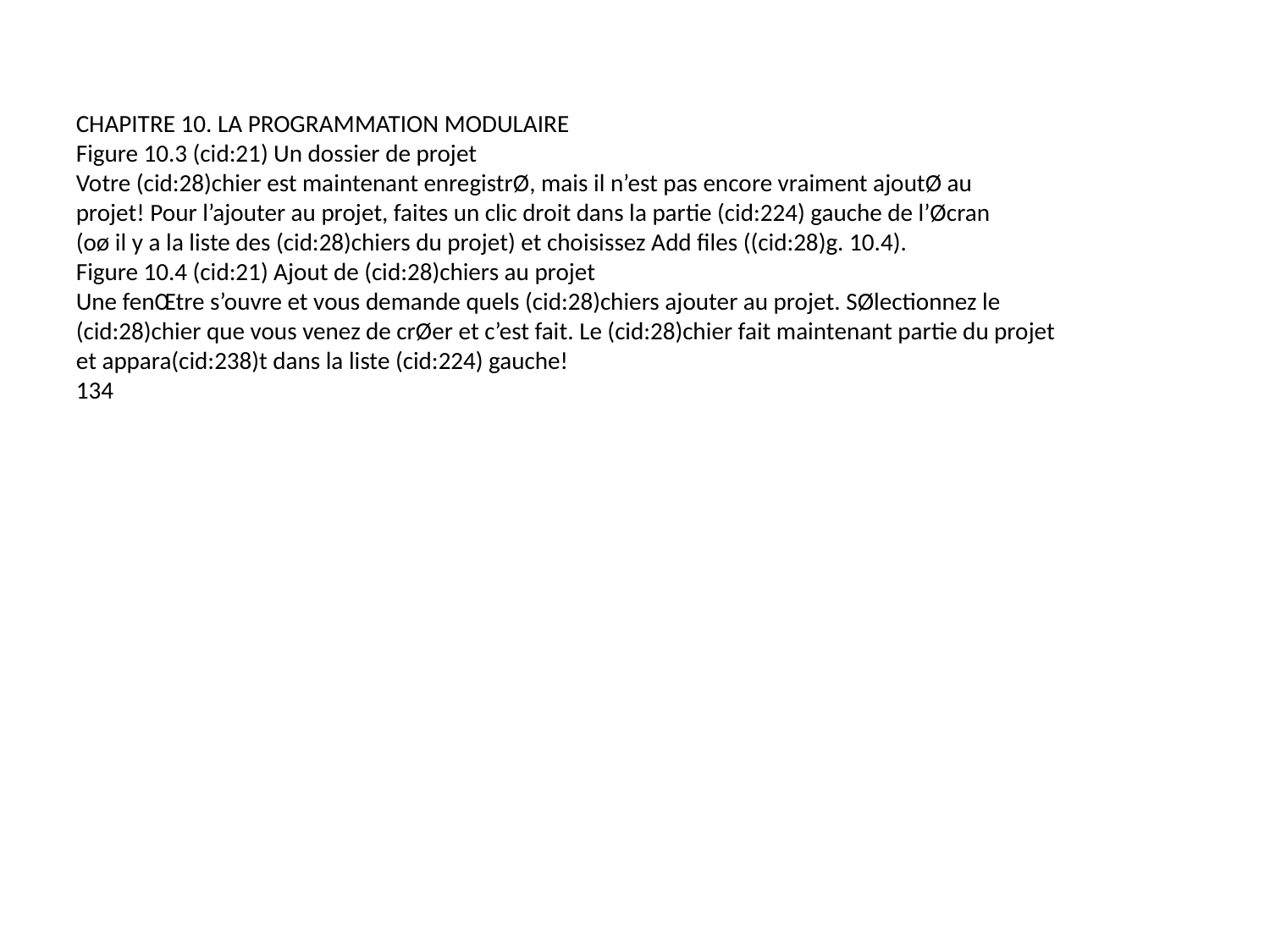

CHAPITRE 10. LA PROGRAMMATION MODULAIRE
Figure 10.3 (cid:21) Un dossier de projet
Votre (cid:28)chier est maintenant enregistrØ, mais il n’est pas encore vraiment ajoutØ au
projet! Pour l’ajouter au projet, faites un clic droit dans la partie (cid:224) gauche de l’Øcran
(oø il y a la liste des (cid:28)chiers du projet) et choisissez Add files ((cid:28)g. 10.4).
Figure 10.4 (cid:21) Ajout de (cid:28)chiers au projet
Une fenŒtre s’ouvre et vous demande quels (cid:28)chiers ajouter au projet. SØlectionnez le
(cid:28)chier que vous venez de crØer et c’est fait. Le (cid:28)chier fait maintenant partie du projet
et appara(cid:238)t dans la liste (cid:224) gauche!
134